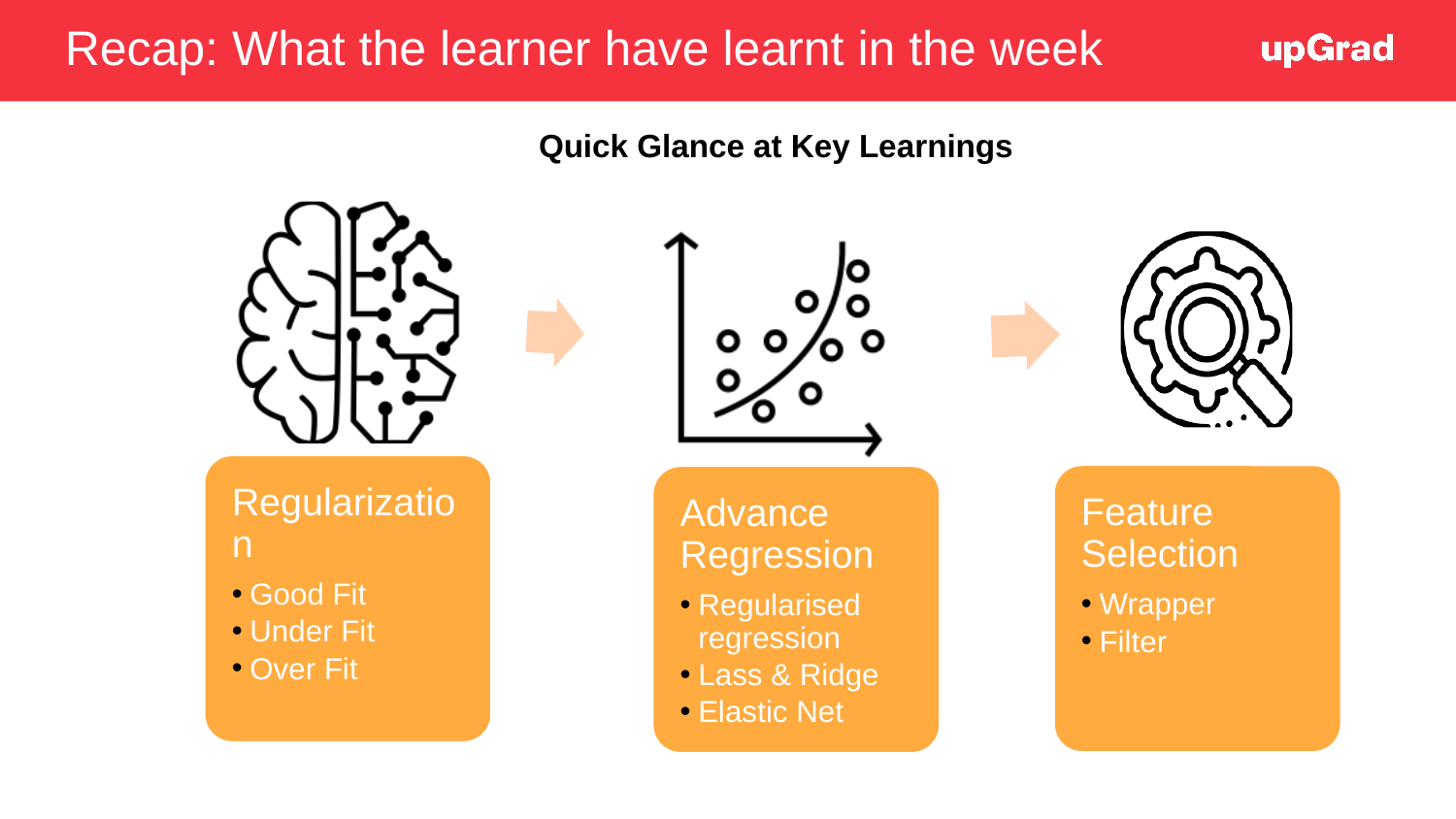

# Recap: What the learner have learnt in the week
Quick Glance at Key Learnings
Regularization
Good Fit
Under Fit
Over Fit

Advance Regression
Regularised regression
Lass & Ridge
Elastic Net

Feature Selection
Wrapper
Filter